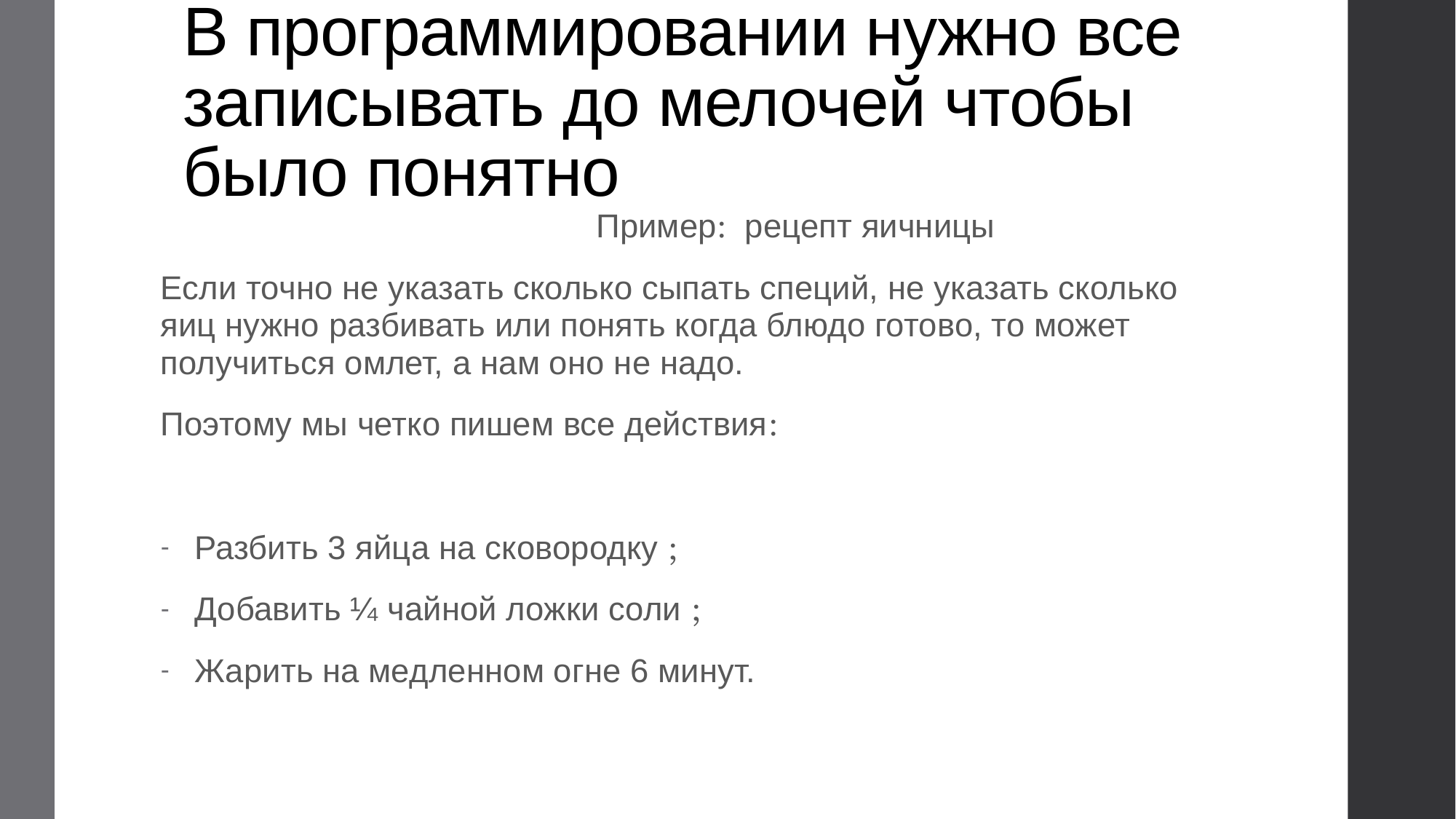

# В программировании нужно все записывать до мелочей чтобы было понятно
                                               Пример:  рецепт яичницы
Если точно не указать сколько сыпать специй, не указать сколько яиц нужно разбивать или понять когда блюдо готово, то может получиться омлет, а нам оно не надо.
Поэтому мы четко пишем все действия:

Разбить 3 яйца на сковородку ;
Добавить ¼ чайной ложки соли ;
Жарить на медленном огне 6 минут.